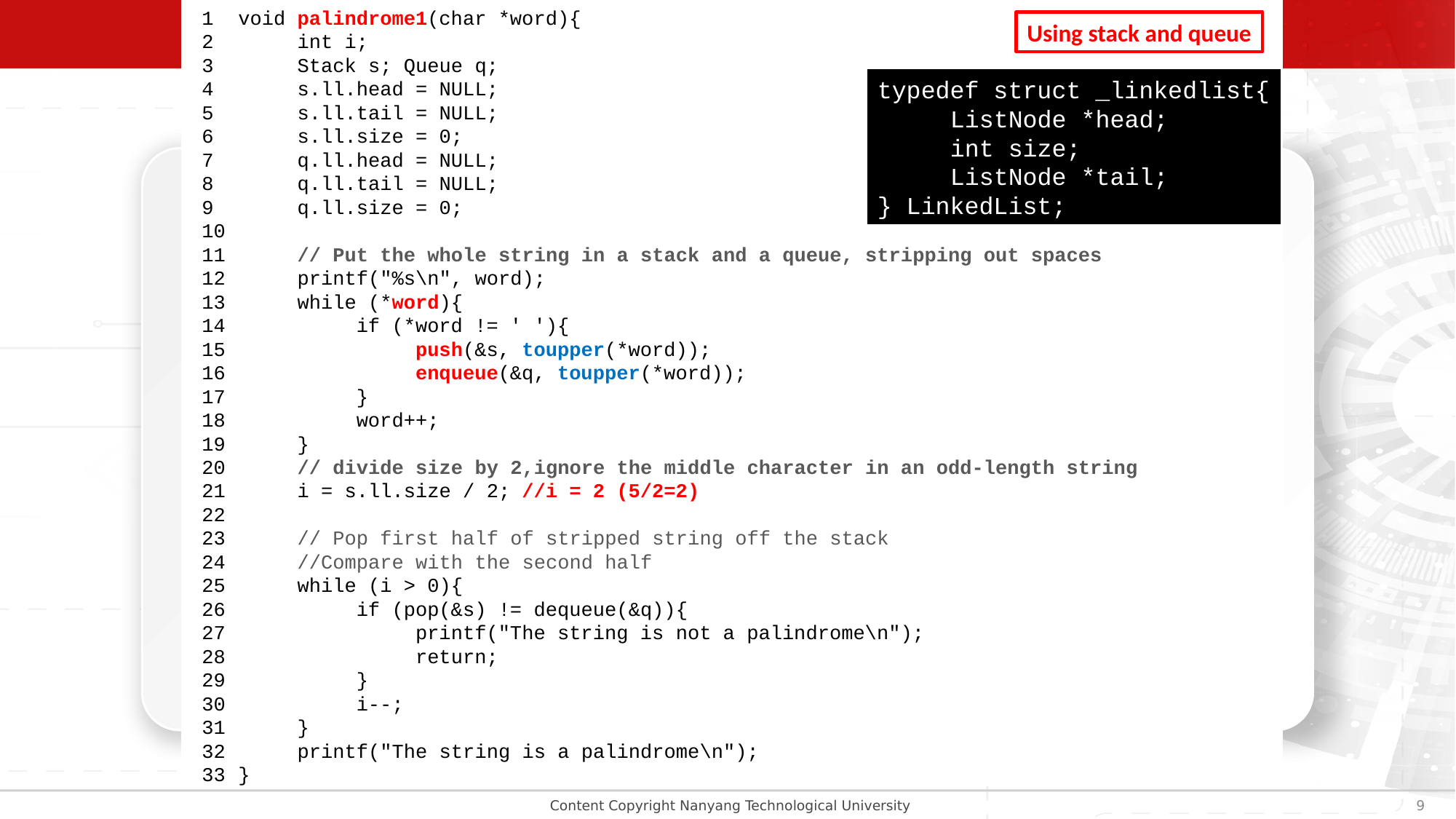

1
2
3
4
5
6
7
8
9
10
11
12
13
14
15
16
17
18
19
20
21
22
23
24
25
26
27
28
29
30
31
32
33
void palindrome1(char *word){
     int i;
     Stack s; Queue q;
     s.ll.head = NULL;
     s.ll.tail = NULL;
     s.ll.size = 0;
     q.ll.head = NULL;
     q.ll.tail = NULL;
     q.ll.size = 0;

     // Put the whole string in a stack and a queue, stripping out spaces
     printf("%s\n", word);
     while (*word){
          if (*word != ' '){
               push(&s, toupper(*word));
               enqueue(&q, toupper(*word));
          }
          word++;
     }
     // divide size by 2,ignore the middle character in an odd-length string
     i = s.ll.size / 2; //i = 2 (5/2=2)

     // Pop first half of stripped string off the stack
     //Compare with the second half
     while (i > 0){
          if (pop(&s) != dequeue(&q)){
               printf("The string is not a palindrome\n");
               return;
          }
          i--;
     }
     printf("The string is a palindrome\n");
}

# Question 3 – palindrome()
Using stack and queue
typedef struct _linkedlist{
     ListNode *head;
     int size;
     ListNode *tail;
} LinkedList;